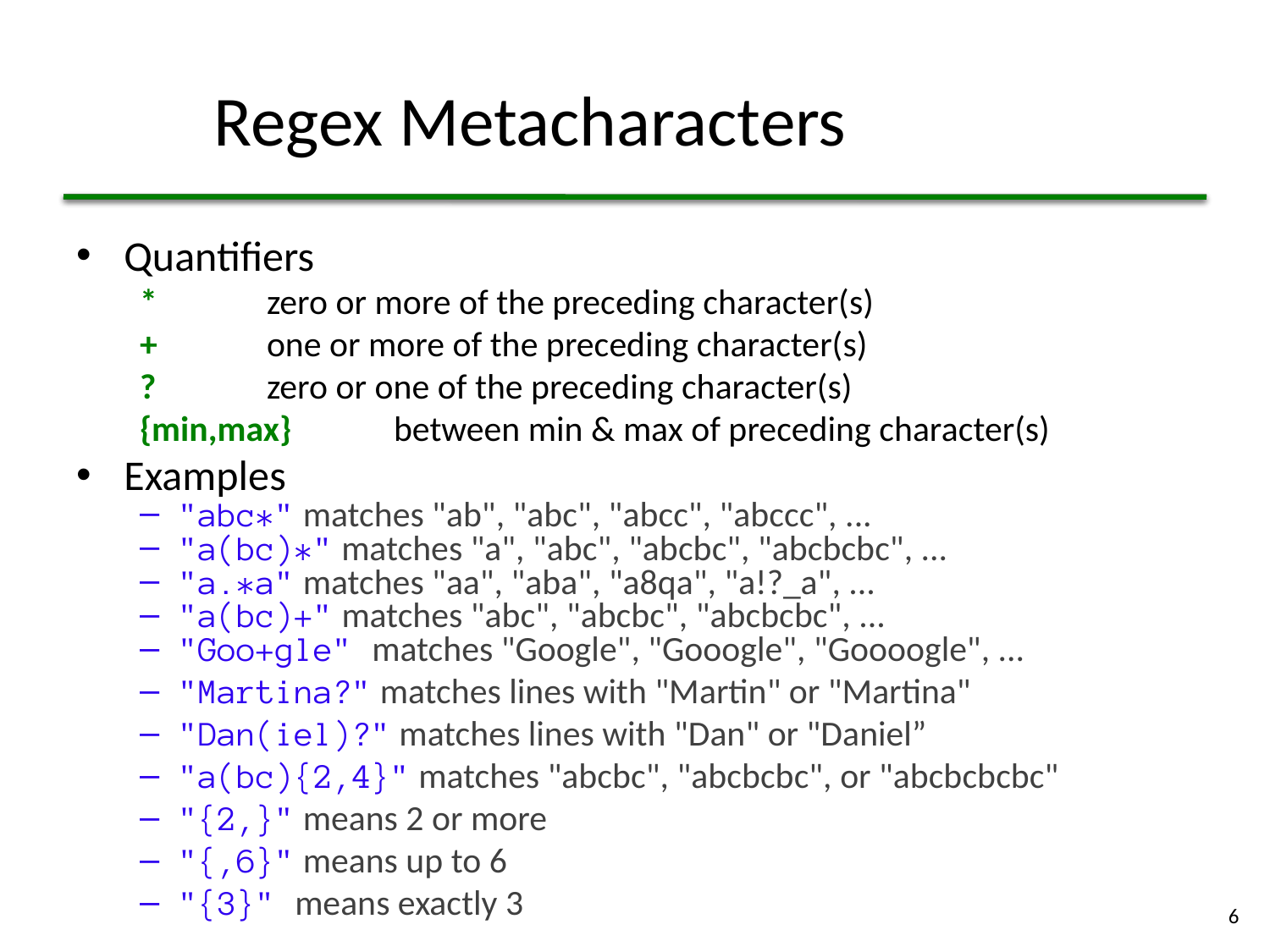

# Regex Metacharacters
Quantifiers
*	zero or more of the preceding character(s)
+	one or more of the preceding character(s)
?	zero or one of the preceding character(s)
{min,max}	between min & max of preceding character(s)
Examples
"abc*" matches "ab", "abc", "abcc", "abccc", ...
"a(bc)*" matches "a", "abc", "abcbc", "abcbcbc", ...
"a.*a" matches "aa", "aba", "a8qa", "a!?_a", ...
"a(bc)+" matches "abc", "abcbc", "abcbcbc", ...
"Goo+gle" matches "Google", "Gooogle", "Goooogle", ...
"Martina?" matches lines with "Martin" or "Martina"
"Dan(iel)?" matches lines with "Dan" or "Daniel”
"a(bc){2,4}" matches "abcbc", "abcbcbc", or "abcbcbcbc"
"{2,}" means 2 or more
"{,6}" means up to 6
"{3}" means exactly 3
6